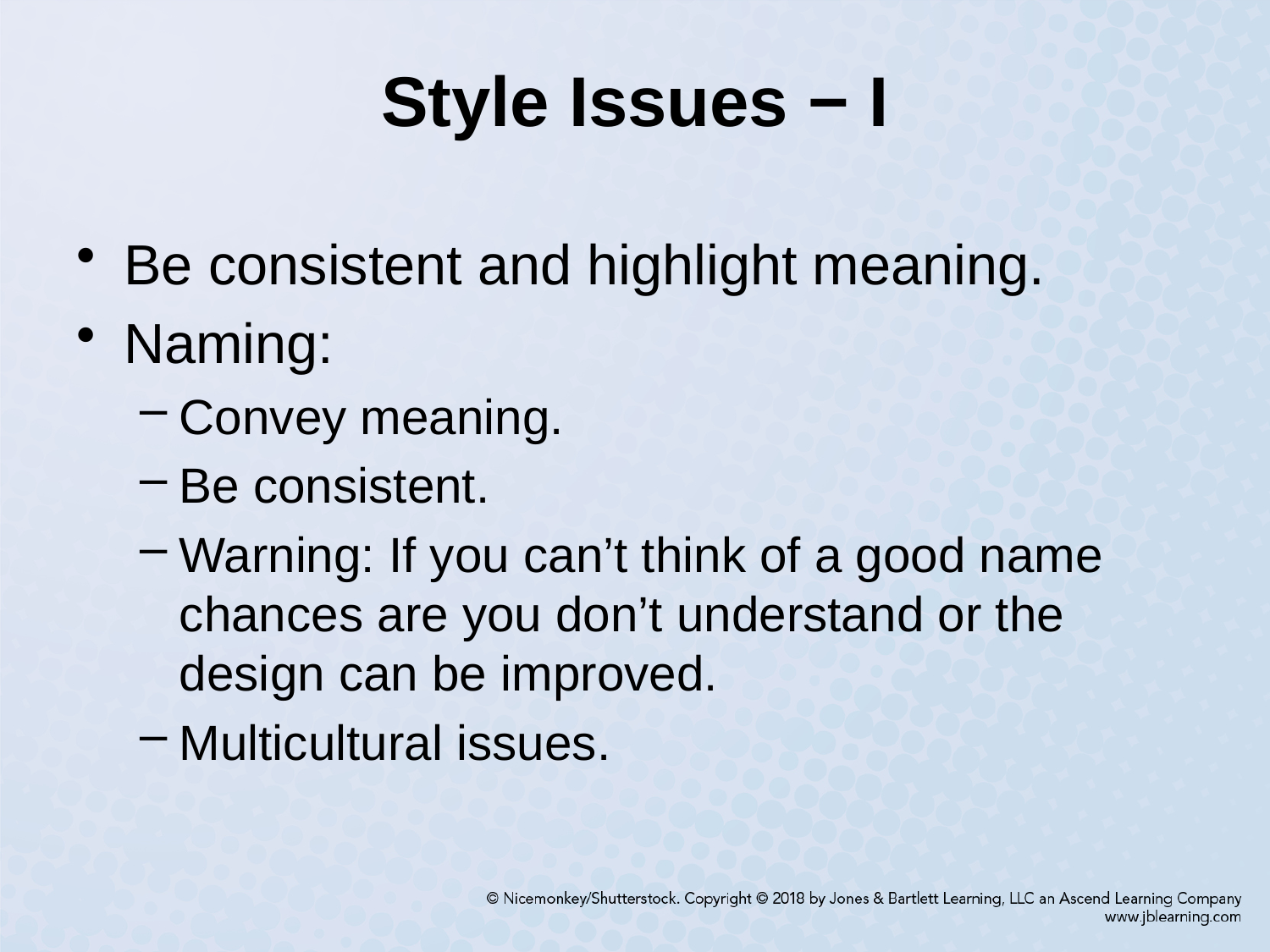

# Style Issues − I
Be consistent and highlight meaning.
Naming:
Convey meaning.
Be consistent.
Warning: If you can’t think of a good name chances are you don’t understand or the design can be improved.
Multicultural issues.